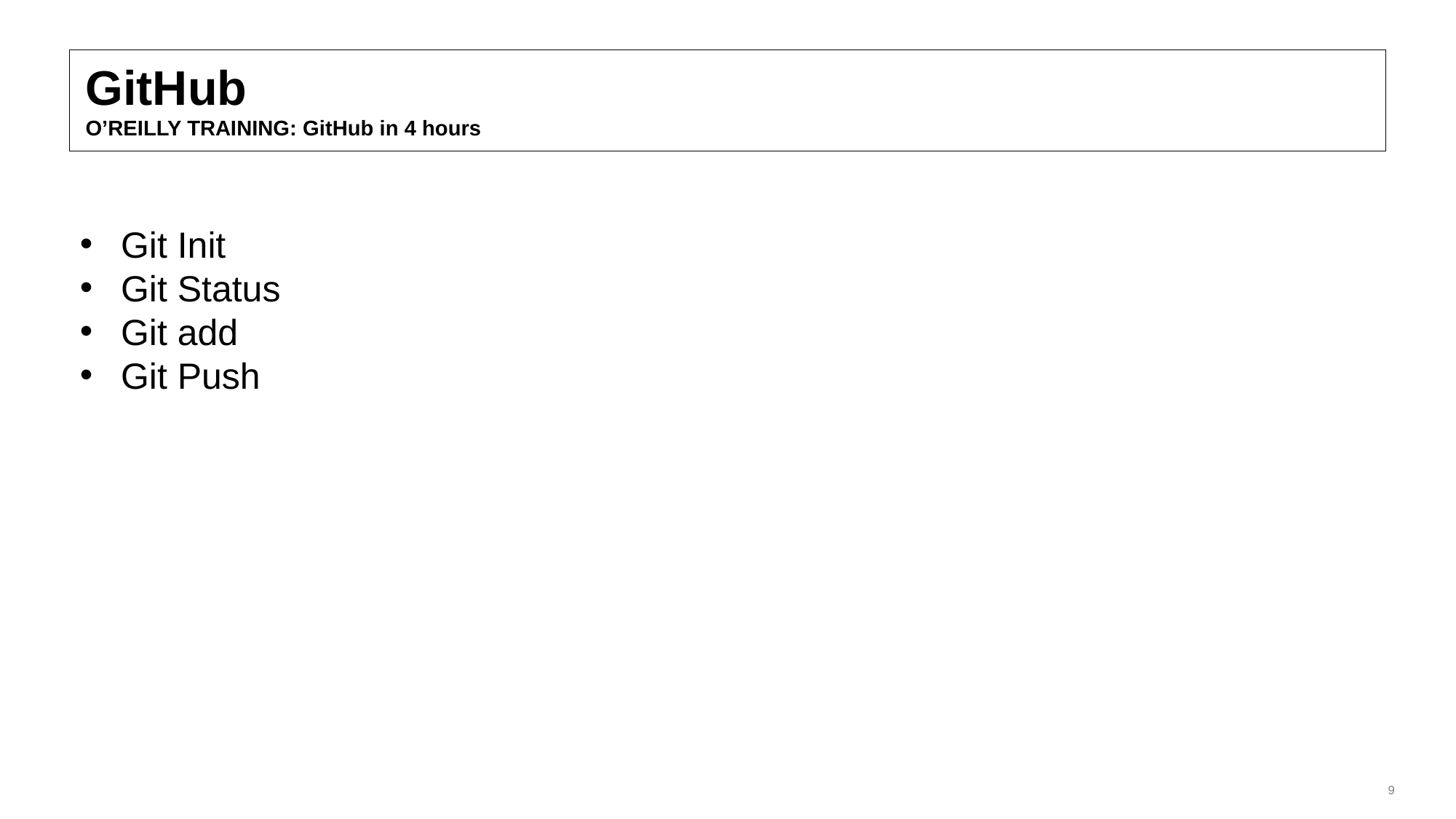

GitHub
O’REILLY TRAINING: GitHub in 4 hours
Git Init
Git Status
Git add
Git Push